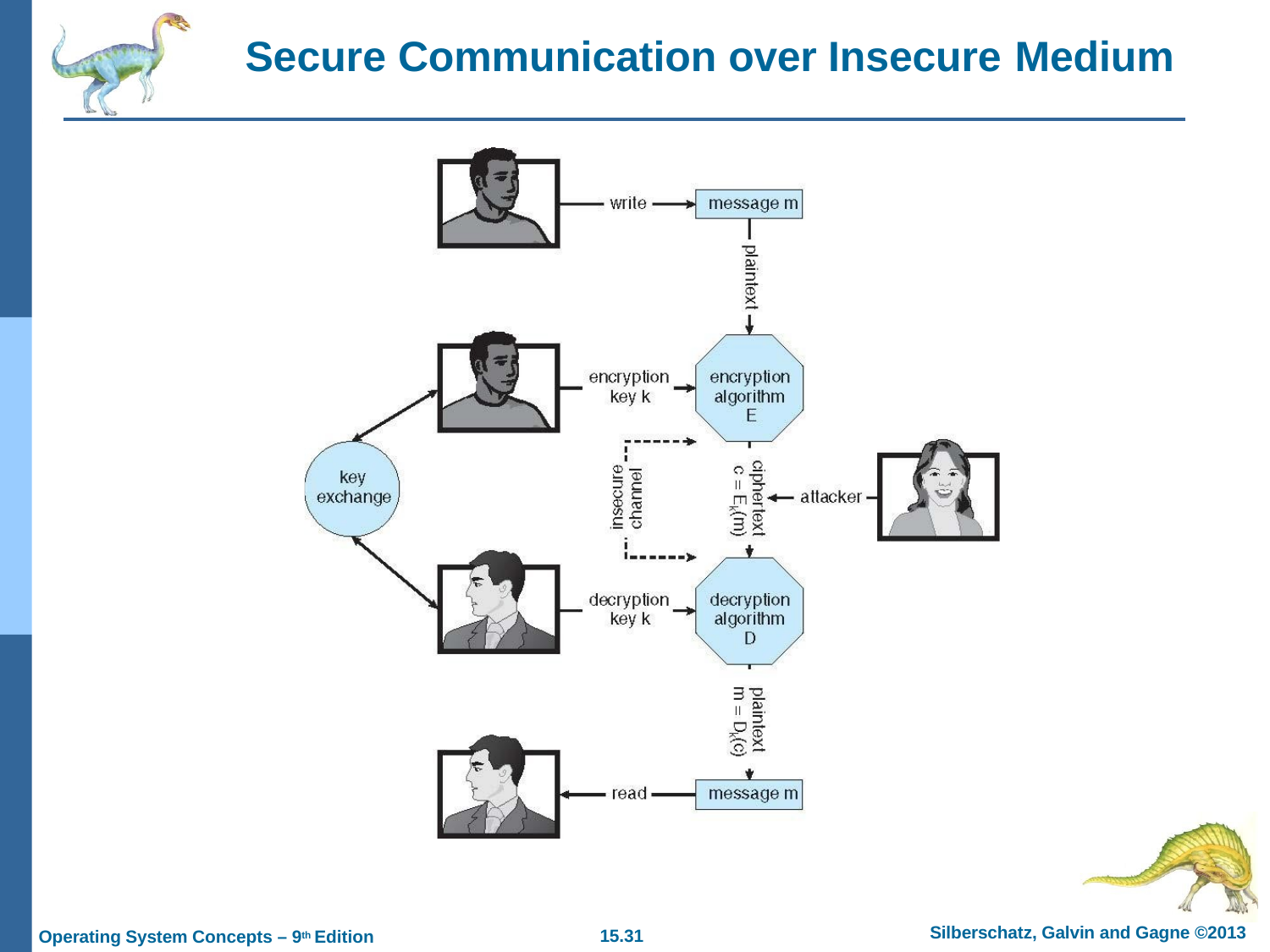

# Secure Communication over Insecure Medium

Silberschatz, Galvin and Gagne ©2013
15.31
Operating System Concepts – 9th Edition